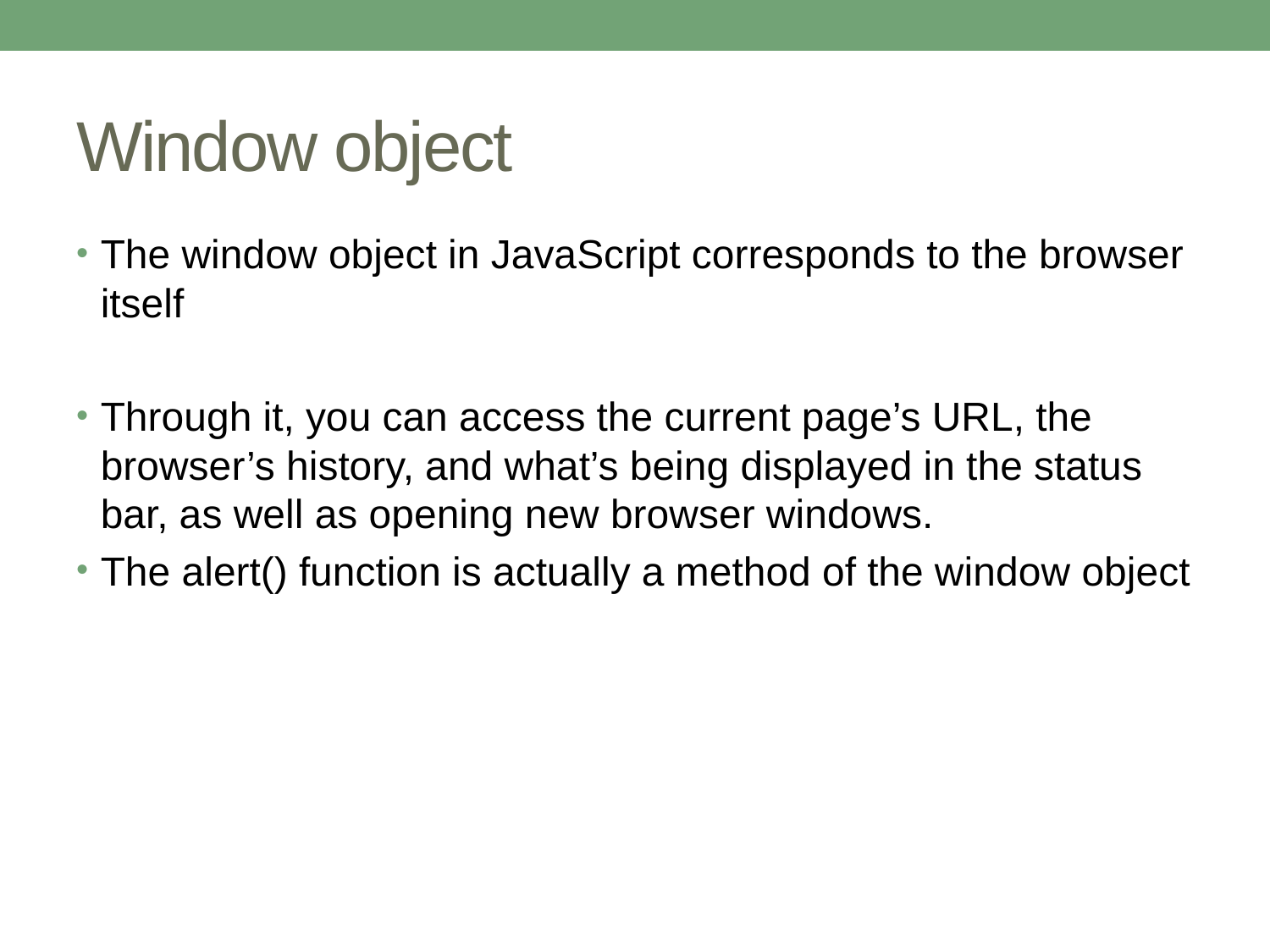

# Window object
The window object in JavaScript corresponds to the browser itself

Through it, you can access the current page’s URL, the browser’s history, and what’s being displayed in the status bar, as well as opening new browser windows.
The alert() function is actually a method of the window object